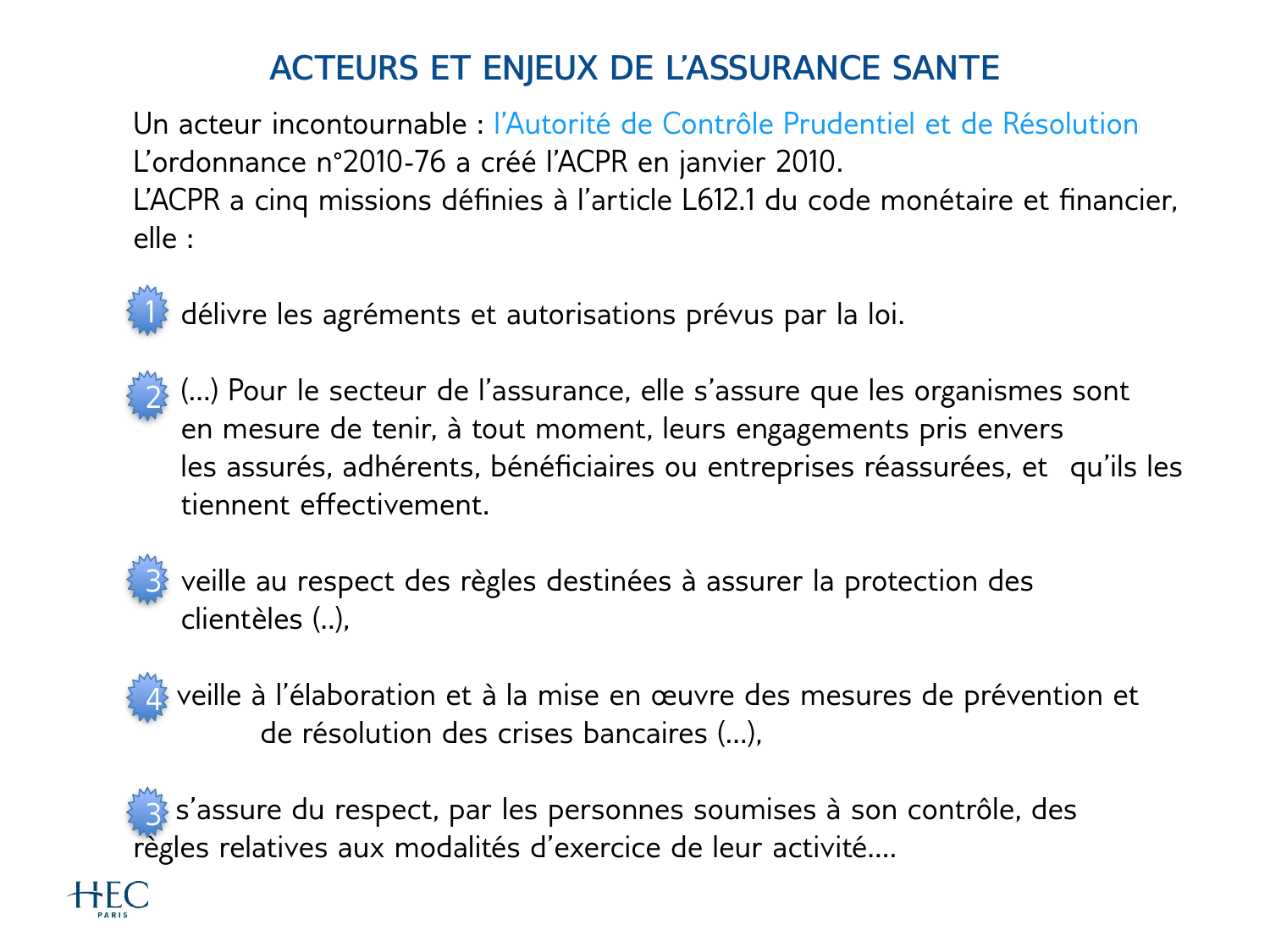

# Acteurs et Enjeux de l’assurance sante
Un acteur incontournable : l’Autorité de Contrôle Prudentiel et de Résolution
L’ordonnance n°2010-76 a créé l’ACPR en janvier 2010.
L’ACPR a cinq missions définies à l’article L612.1 du code monétaire et financier, elle :

délivre les agréments et autorisations prévus par la loi.

(…) Pour le secteur de l’assurance, elle s’assure que les organismes sont 	en mesure de tenir, à tout moment, leurs engagements pris envers 	les assurés, adhérents, bénéficiaires ou entreprises réassurées, et 	qu’ils les tiennent effectivement.

veille au respect des règles destinées à assurer la protection des      	clientèles (..),

4)  veille à l’élaboration et à la mise en œuvre des mesures de prévention et 	de résolution des crises bancaires (…),

5)  s’assure du respect, par les personnes soumises à son contrôle, des 	règles relatives aux modalités d’exercice de leur activité….

1
2
3
4
3